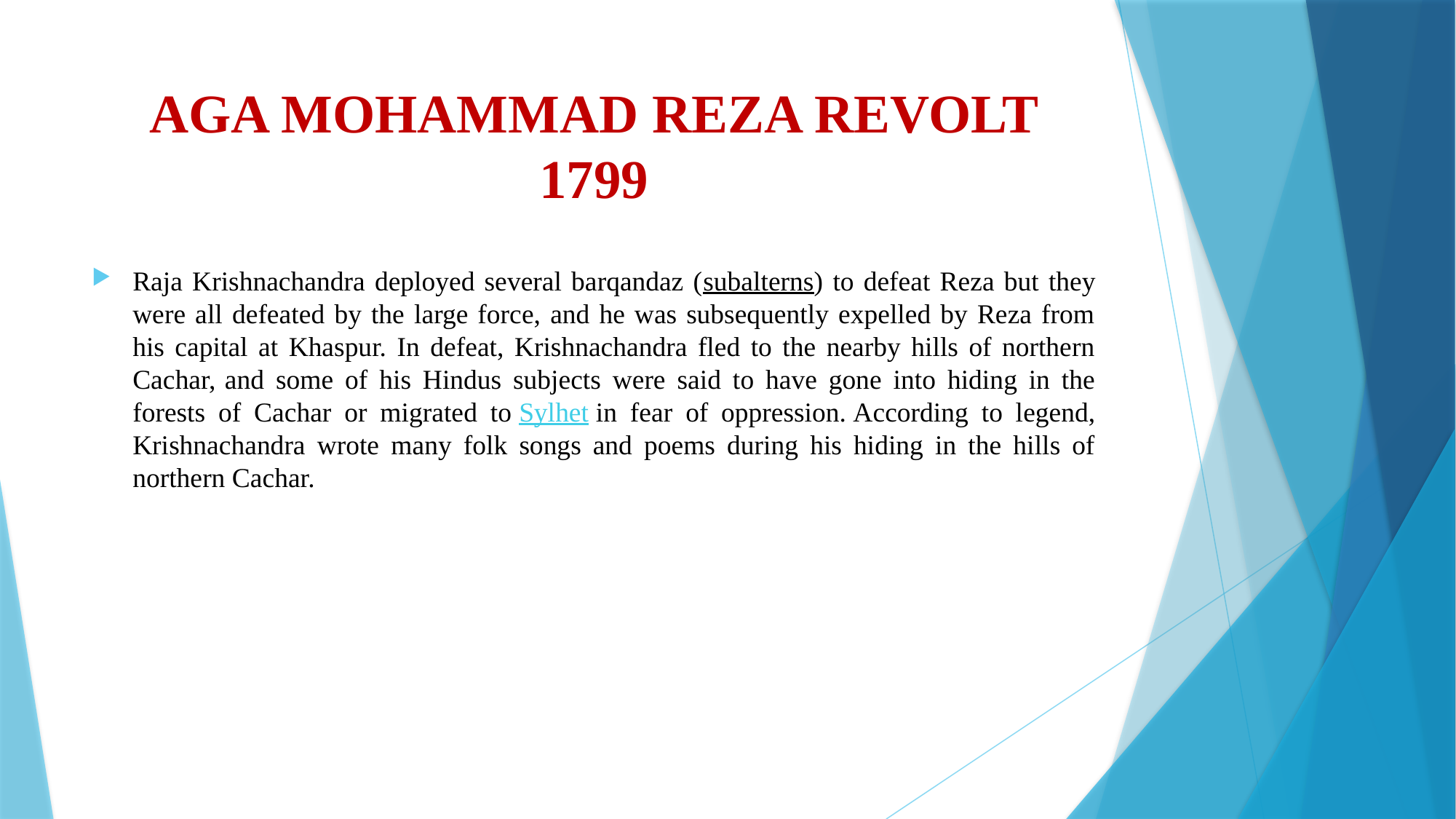

# AGA MOHAMMAD REZA REVOLT 1799
Raja Krishnachandra deployed several barqandaz (subalterns) to defeat Reza but they were all defeated by the large force, and he was subsequently expelled by Reza from his capital at Khaspur. In defeat, Krishnachandra fled to the nearby hills of northern Cachar, and some of his Hindus subjects were said to have gone into hiding in the forests of Cachar or migrated to Sylhet in fear of oppression. According to legend, Krishnachandra wrote many folk songs and poems during his hiding in the hills of northern Cachar.